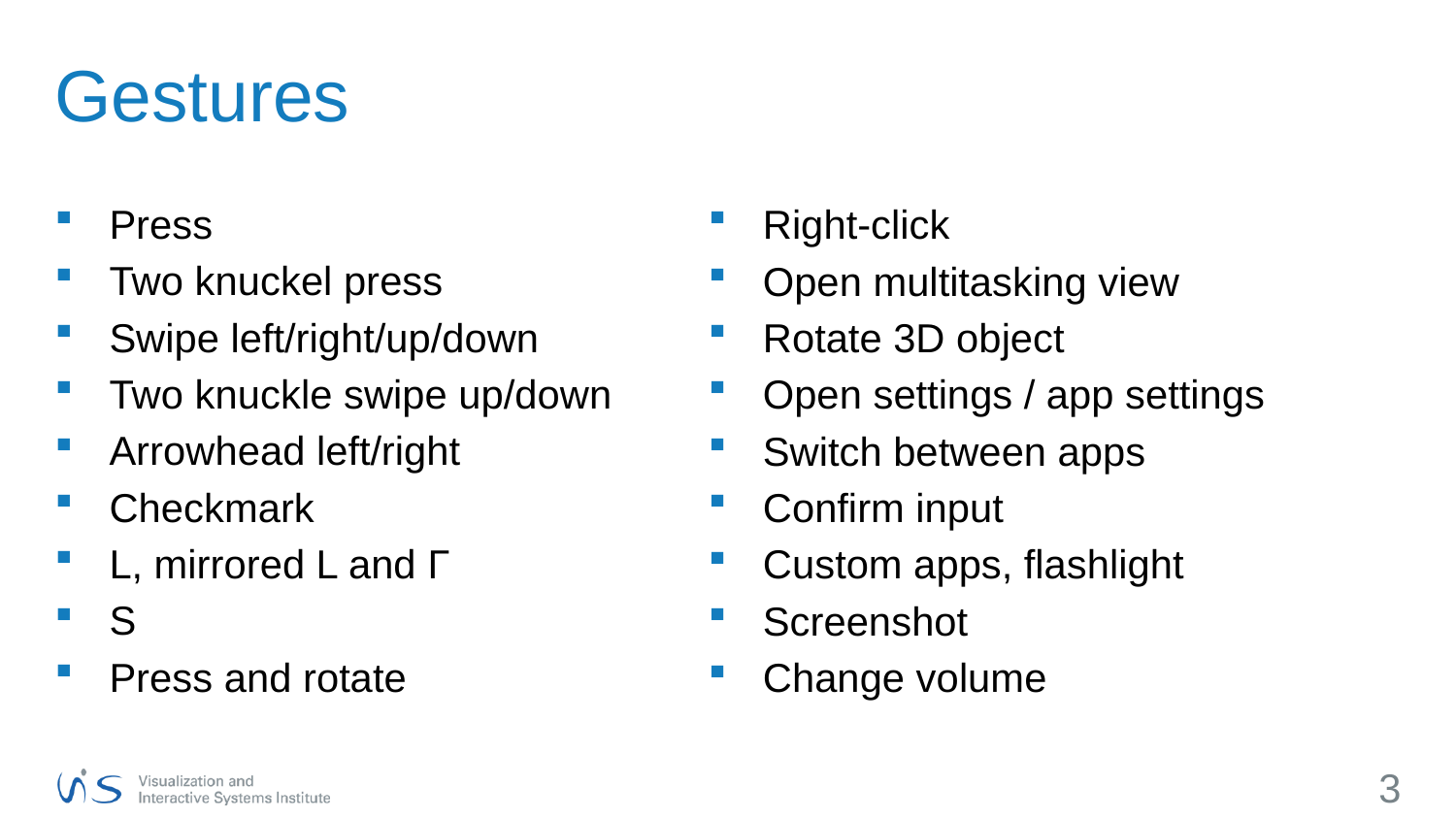

# Gestures

Press
Two knuckel press
Swipe left/right/up/down
Two knuckle swipe up/down
Arrowhead left/right
Checkmark
L, mirrored L and Γ
S
Press and rotate

Right-click
Open multitasking view
Rotate 3D object
Open settings / app settings
Switch between apps
Confirm input
Custom apps, flashlight
Screenshot
Change volume

3